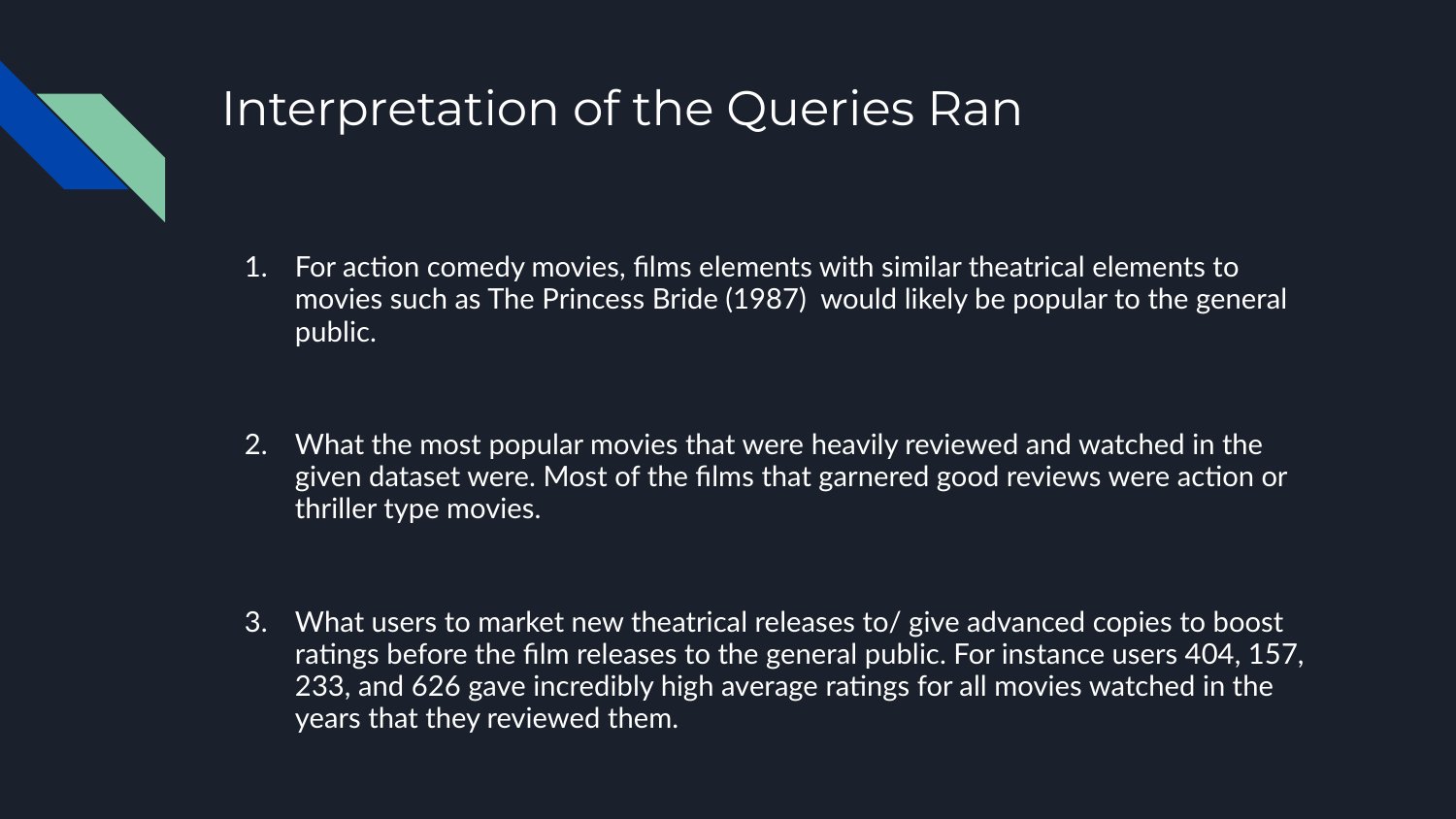

# Interpretation of the Queries Ran
For action comedy movies, films elements with similar theatrical elements to movies such as The Princess Bride (1987)  would likely be popular to the general public.

What the most popular movies that were heavily reviewed and watched in the given dataset were. Most of the films that garnered good reviews were action or thriller type movies.

What users to market new theatrical releases to/ give advanced copies to boost ratings before the film releases to the general public. For instance users 404, 157, 233, and 626 gave incredibly high average ratings for all movies watched in the years that they reviewed them.